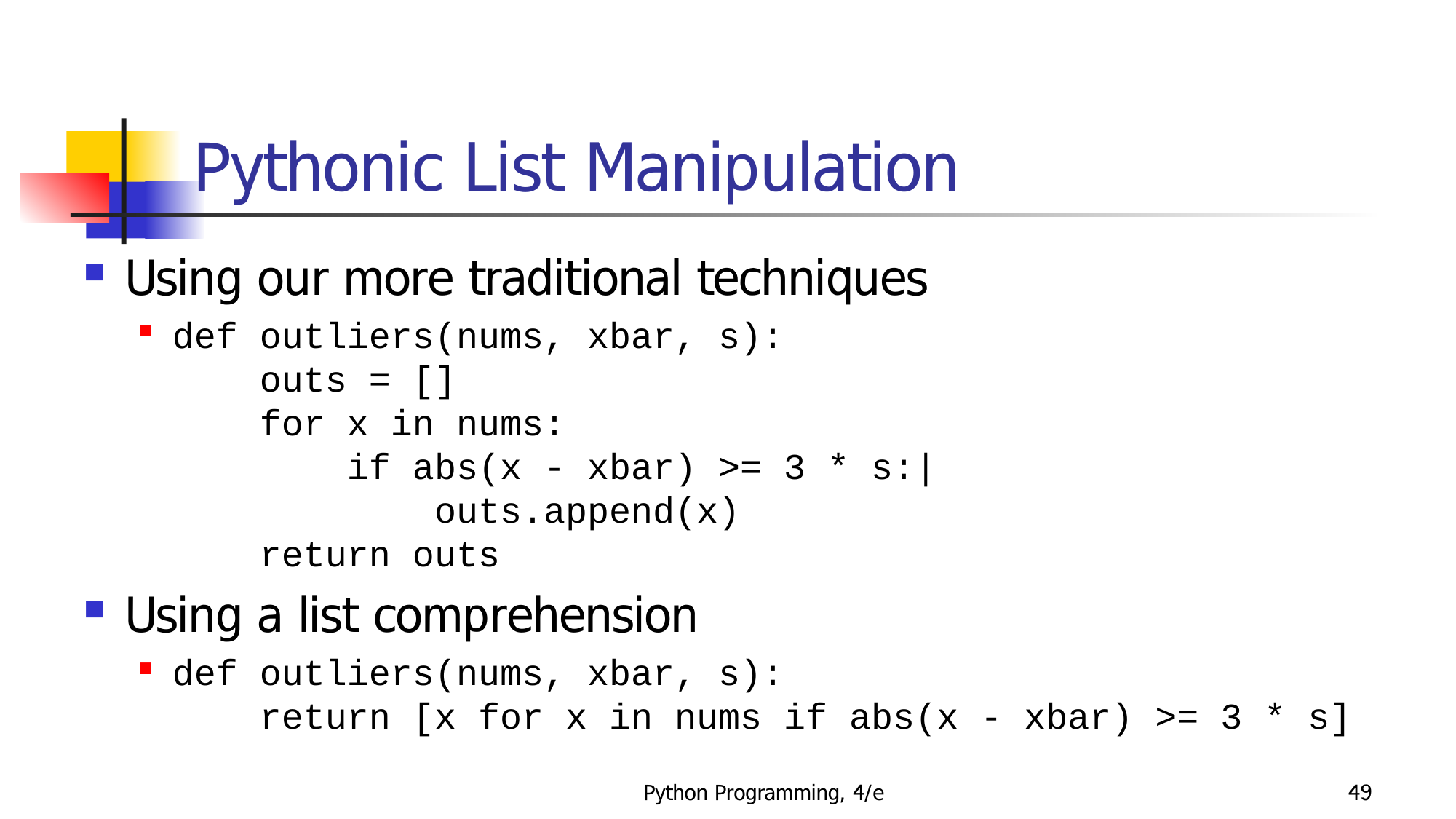

# Pythonic List Manipulation
Using our more traditional techniques
def outliers(nums, xbar, s):
    outs = []
    for x in nums:
        if abs(x - xbar) >= 3 * s:|
            outs.append(x)
    return outs
Using a list comprehension
def outliers(nums, xbar, s):
    return [x for x in nums if abs(x - xbar) >= 3 * s]
Python Programming, 4/e
49